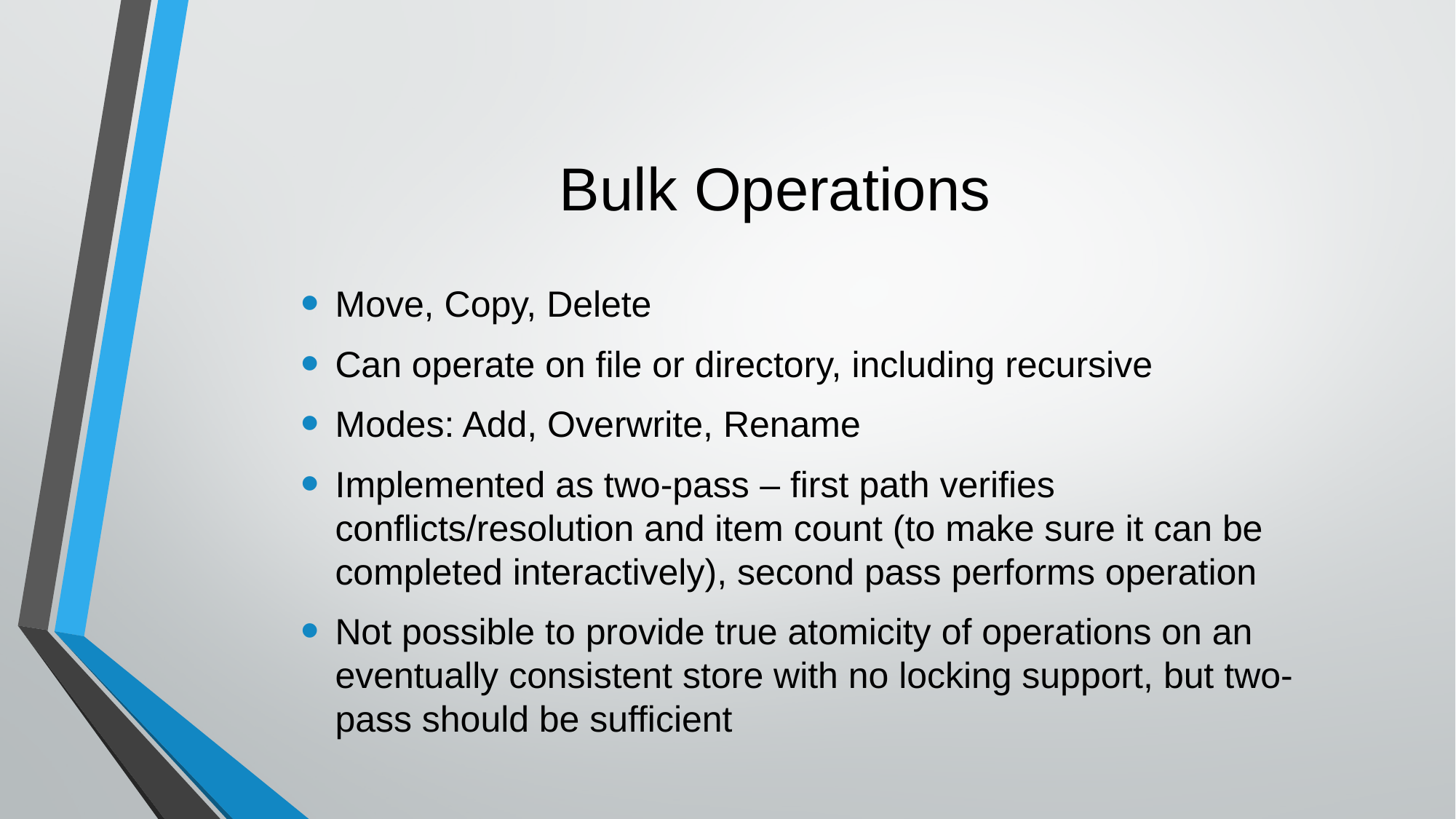

# Bulk Operations
Move, Copy, Delete
Can operate on file or directory, including recursive
Modes: Add, Overwrite, Rename
Implemented as two-pass – first path verifies conflicts/resolution and item count (to make sure it can be completed interactively), second pass performs operation
Not possible to provide true atomicity of operations on an eventually consistent store with no locking support, but two-pass should be sufficient